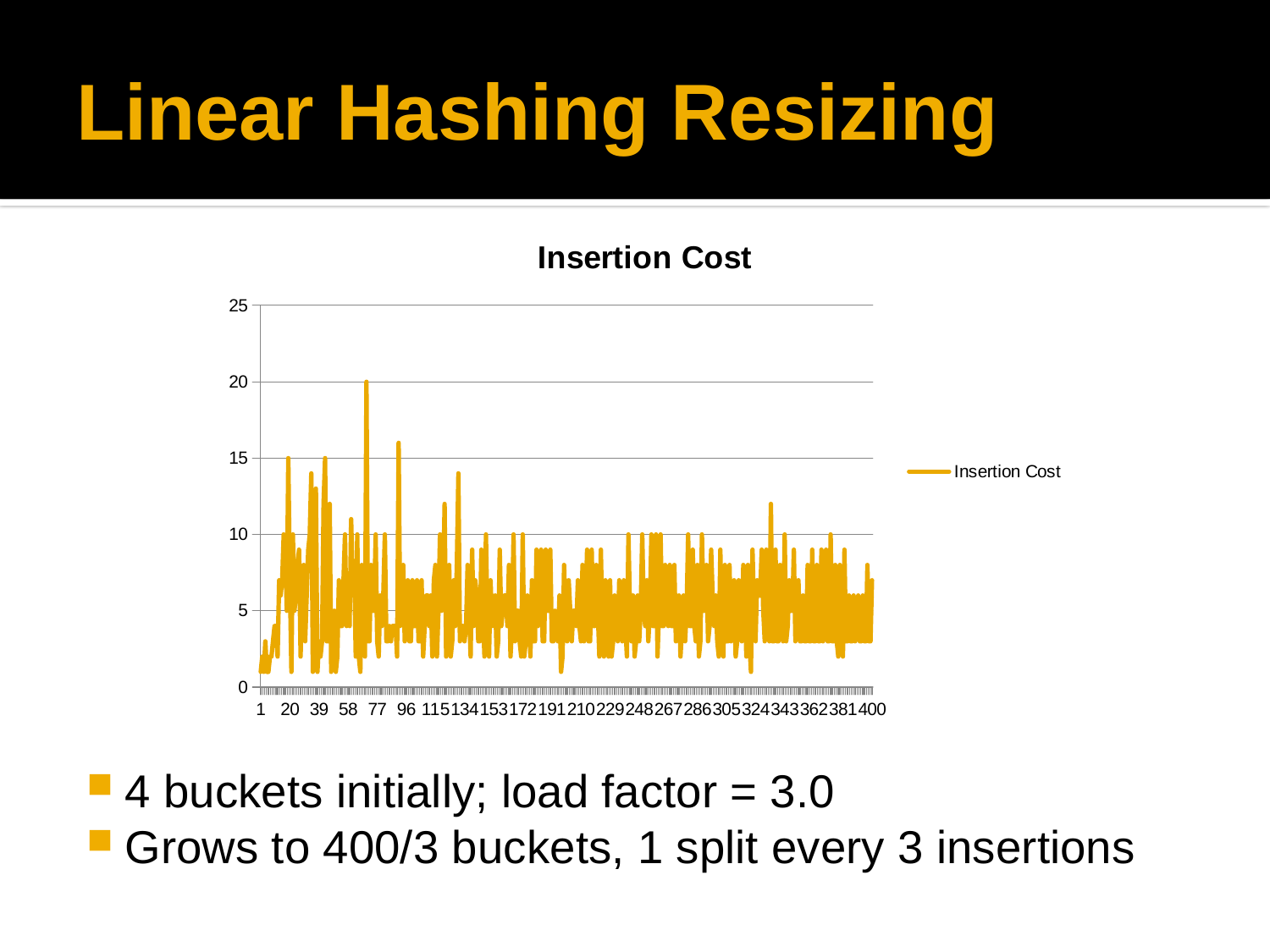

# Linear Hashing Resizing

### Chart:

| Category | Insertion Cost |
|---|---|
4 buckets initially; load factor = 3.0
Grows to 400/3 buckets, 1 split every 3 insertions